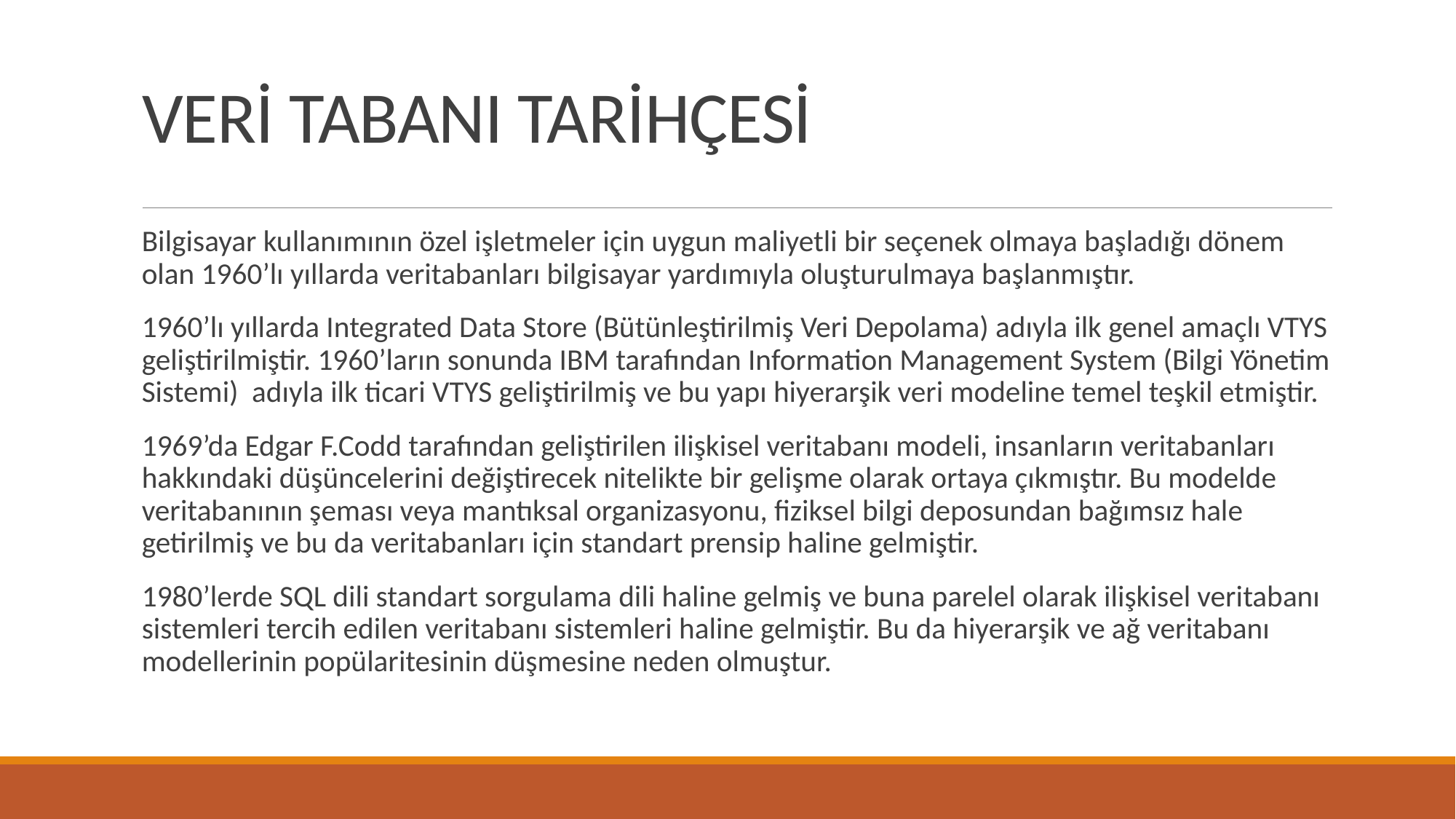

# VERİ TABANI TARİHÇESİ
Bilgisayar kullanımının özel işletmeler için uygun maliyetli bir seçenek olmaya başladığı dönem olan 1960’lı yıllarda veritabanları bilgisayar yardımıyla oluşturulmaya başlanmıştır.
1960’lı yıllarda Integrated Data Store (Bütünleştirilmiş Veri Depolama) adıyla ilk genel amaçlı VTYS geliştirilmiştir. 1960’ların sonunda IBM tarafından Information Management System (Bilgi Yönetim Sistemi)  adıyla ilk ticari VTYS geliştirilmiş ve bu yapı hiyerarşik veri modeline temel teşkil etmiştir.
1969’da Edgar F.Codd tarafından geliştirilen ilişkisel veritabanı modeli, insanların veritabanları hakkındaki düşüncelerini değiştirecek nitelikte bir gelişme olarak ortaya çıkmıştır. Bu modelde veritabanının şeması veya mantıksal organizasyonu, fiziksel bilgi deposundan bağımsız hale getirilmiş ve bu da veritabanları için standart prensip haline gelmiştir.
1980’lerde SQL dili standart sorgulama dili haline gelmiş ve buna parelel olarak ilişkisel veritabanı sistemleri tercih edilen veritabanı sistemleri haline gelmiştir. Bu da hiyerarşik ve ağ veritabanı modellerinin popülaritesinin düşmesine neden olmuştur.